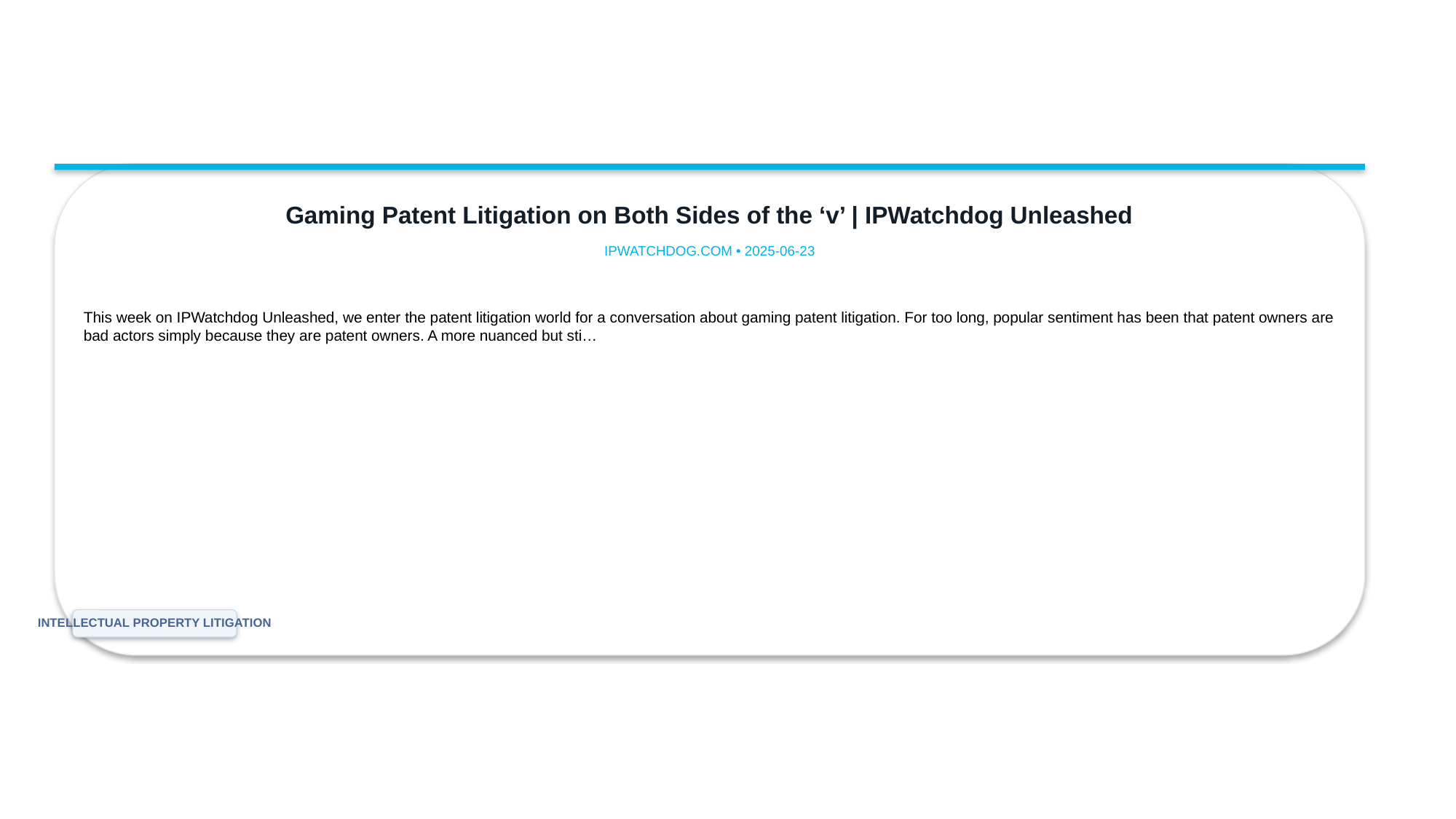

Gaming Patent Litigation on Both Sides of the ‘v’ | IPWatchdog Unleashed
IPWATCHDOG.COM • 2025-06-23

This week on IPWatchdog Unleashed, we enter the patent litigation world for a conversation about gaming patent litigation. For too long, popular sentiment has been that patent owners are bad actors simply because they are patent owners. A more nuanced but sti…

INTELLECTUAL PROPERTY LITIGATION